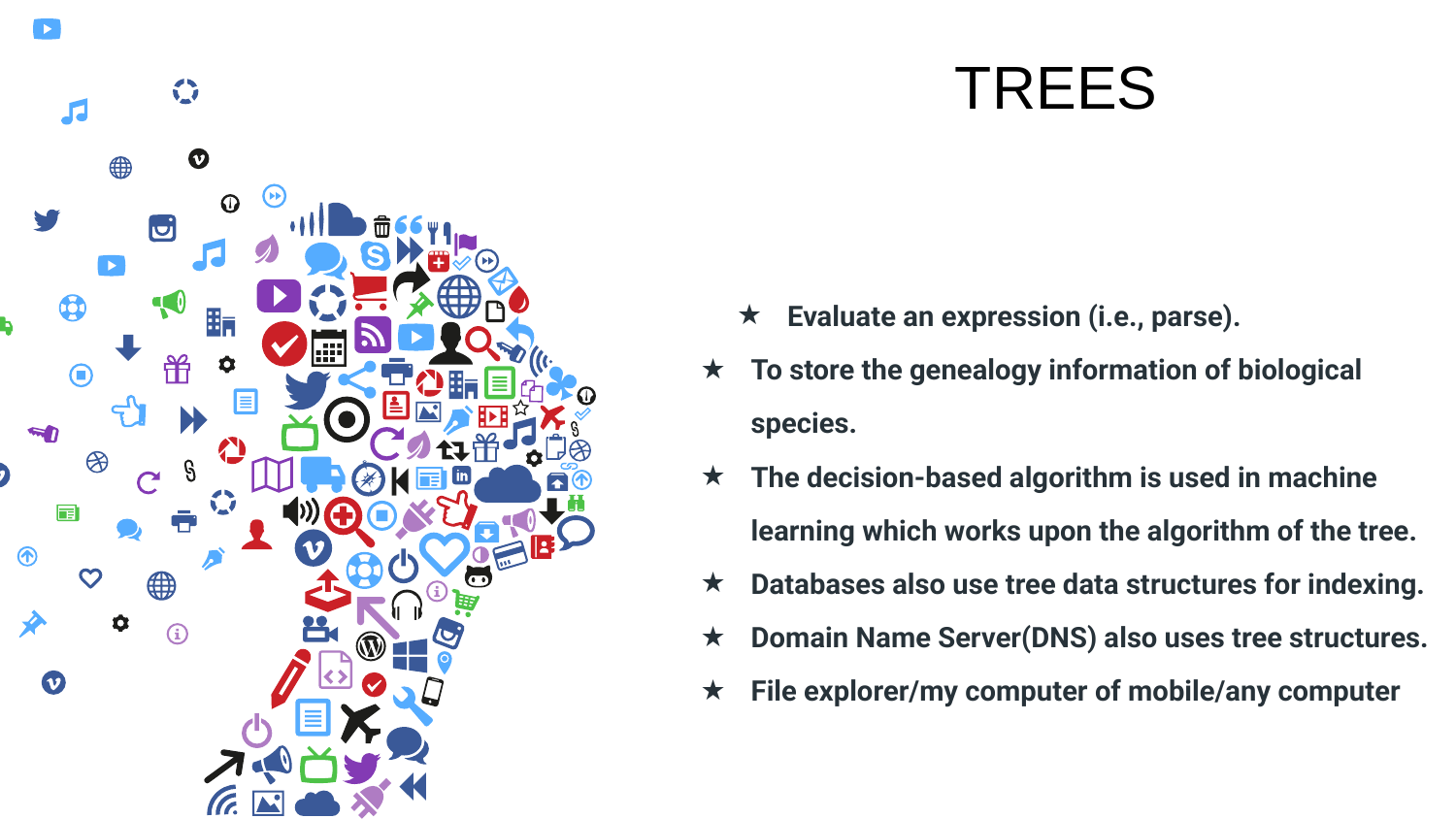

# TREES
Evaluate an expression (i.e., parse).
To store the genealogy information of biological species.
The decision-based algorithm is used in machine learning which works upon the algorithm of the tree.
Databases also use tree data structures for indexing.
Domain Name Server(DNS) also uses tree structures.
File explorer/my computer of mobile/any computer